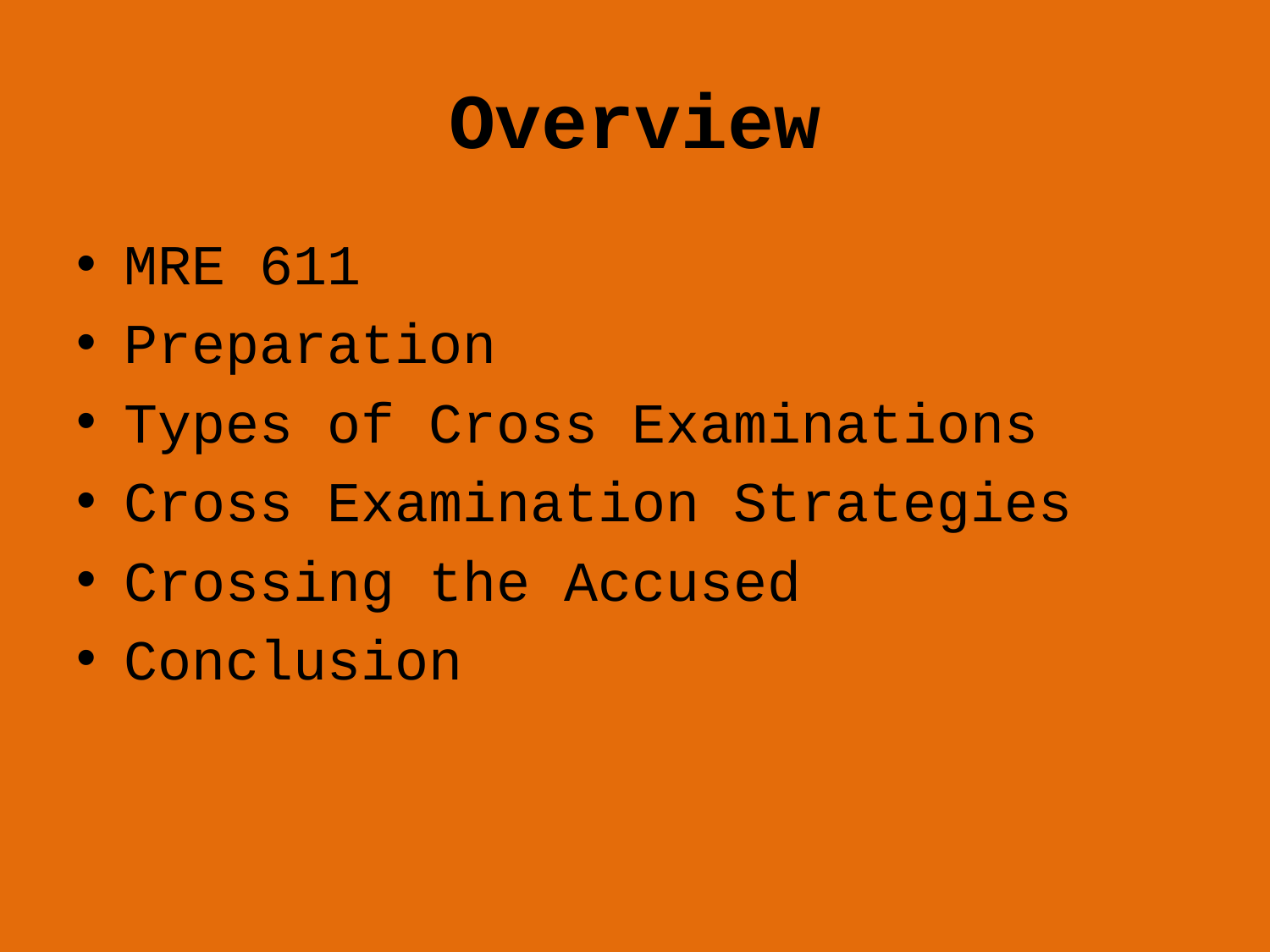

# Overview
MRE 611
Preparation
Types of Cross Examinations
Cross Examination Strategies
Crossing the Accused
Conclusion